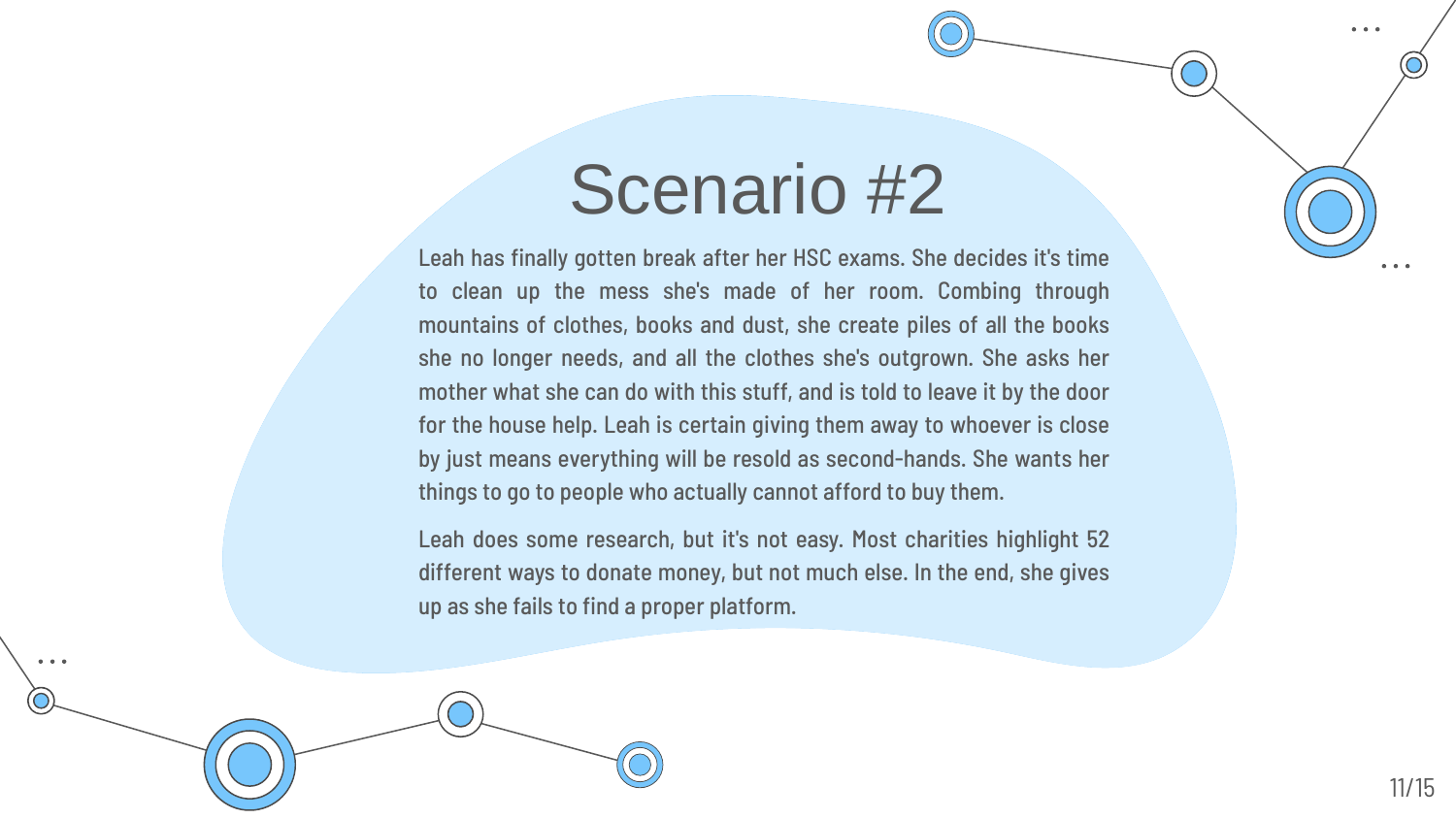

# Scenario #2
Leah has finally gotten break after her HSC exams. She decides it's time to clean up the mess she's made of her room. Combing through mountains of clothes, books and dust, she create piles of all the books she no longer needs, and all the clothes she's outgrown. She asks her mother what she can do with this stuff, and is told to leave it by the door for the house help. Leah is certain giving them away to whoever is close by just means everything will be resold as second-hands. She wants her things to go to people who actually cannot afford to buy them.

Leah does some research, but it's not easy. Most charities highlight 52 different ways to donate money, but not much else. In the end, she gives up as she fails to find a proper platform.

11/15